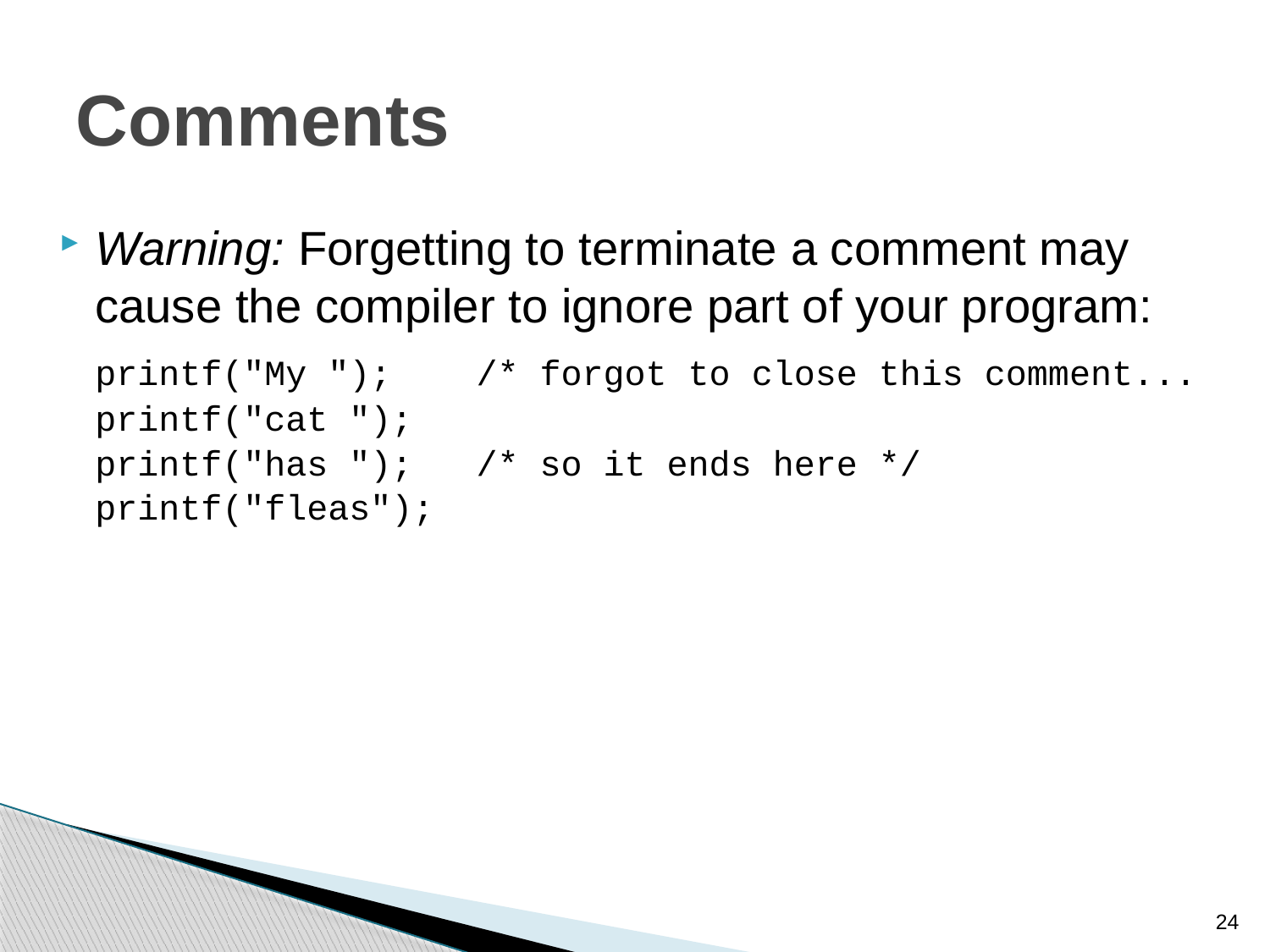

# Comments
Warning: Forgetting to terminate a comment may cause the compiler to ignore part of your program:
	printf("My ");    /* forgot to close this comment...
	printf("cat ");
	printf("has ");   /* so it ends here */
	printf("fleas");

24